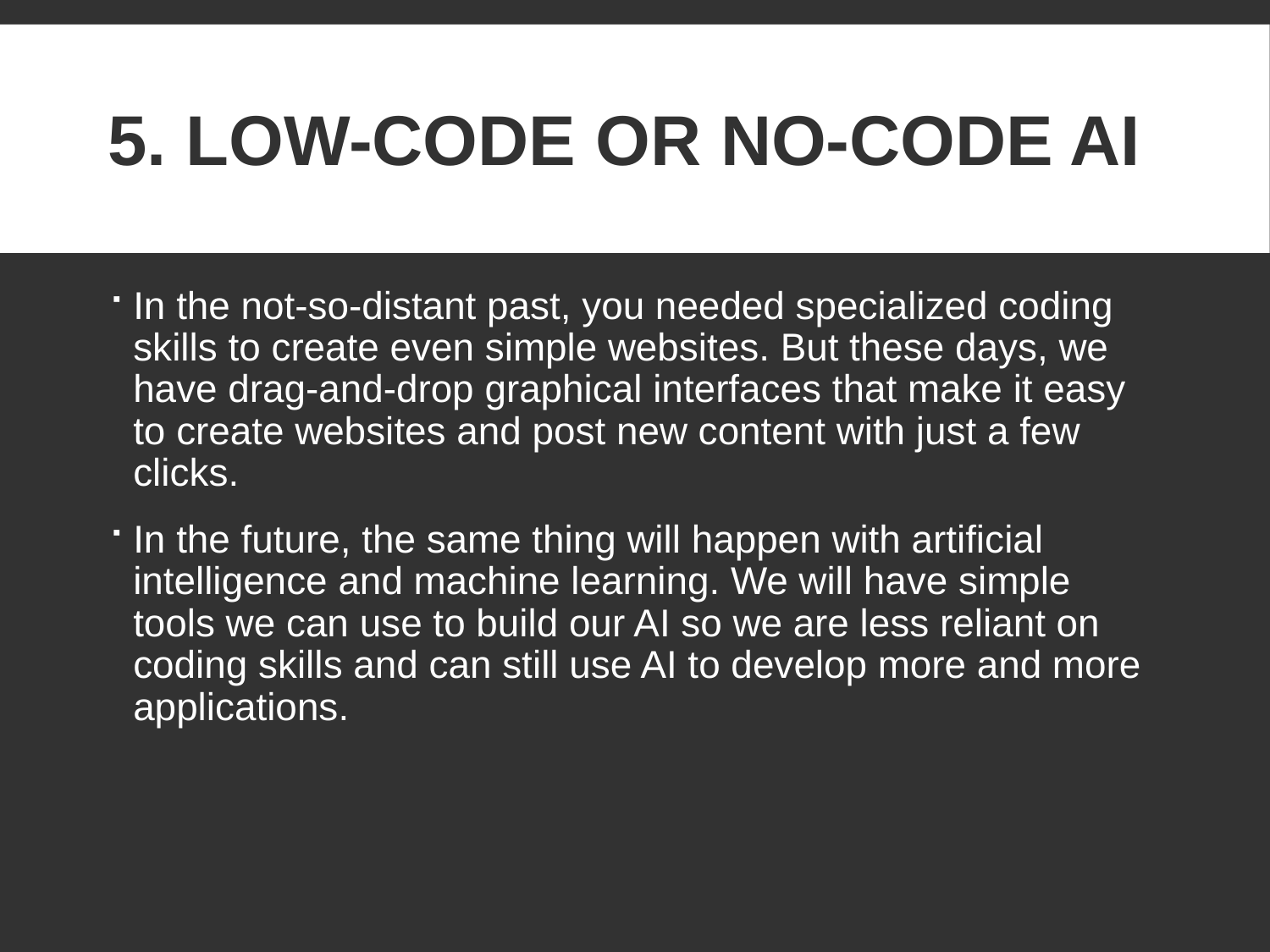

# 5. Low-Code or No-Code AI
In the not-so-distant past, you needed specialized coding skills to create even simple websites. But these days, we have drag-and-drop graphical interfaces that make it easy to create websites and post new content with just a few clicks.
In the future, the same thing will happen with artificial intelligence and machine learning. We will have simple tools we can use to build our AI so we are less reliant on coding skills and can still use AI to develop more and more applications.